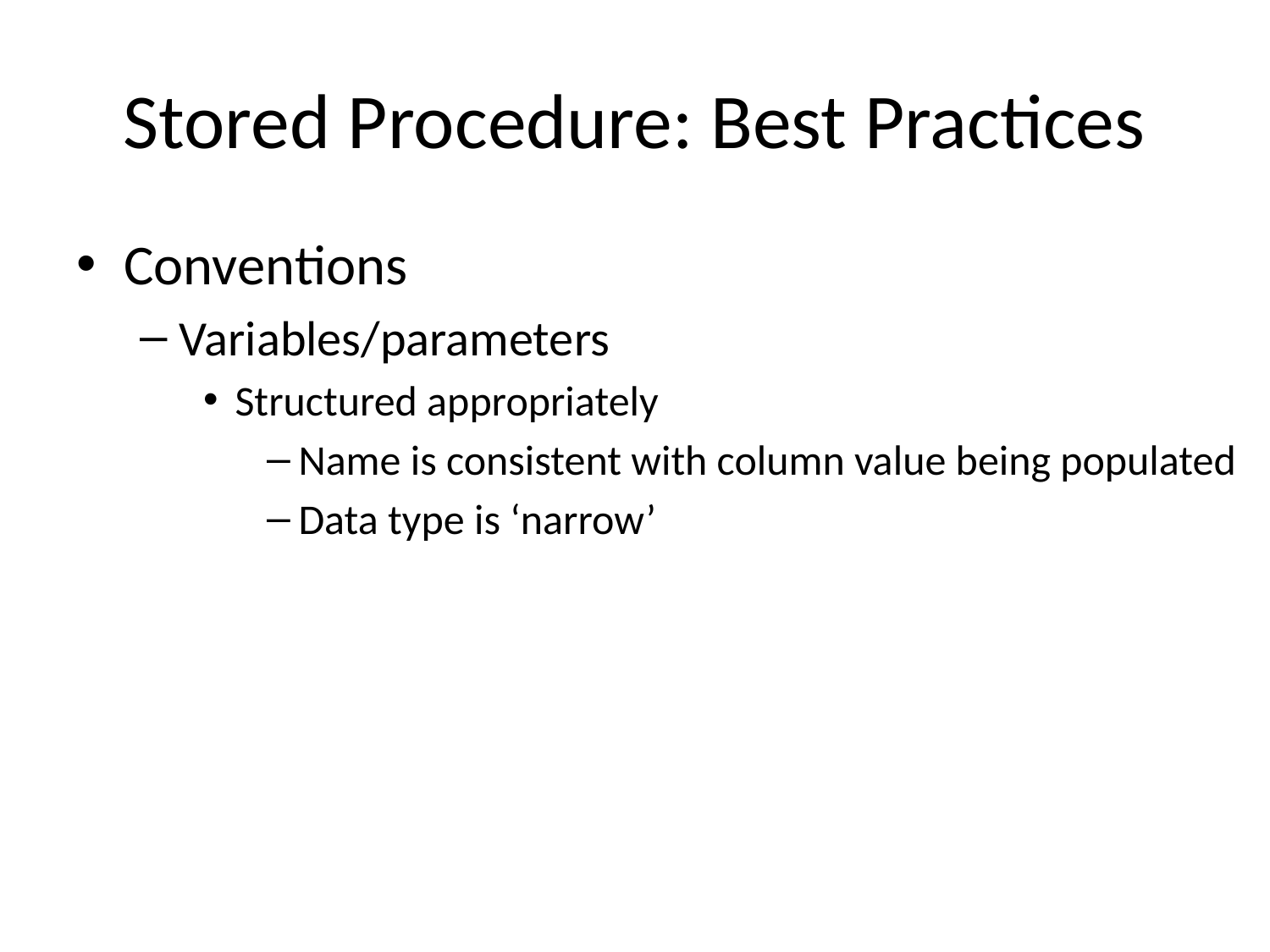

# Stored Procedure: Best Practices
Conventions
Variables/parameters
Structured appropriately
Name is consistent with column value being populated
Data type is ‘narrow’